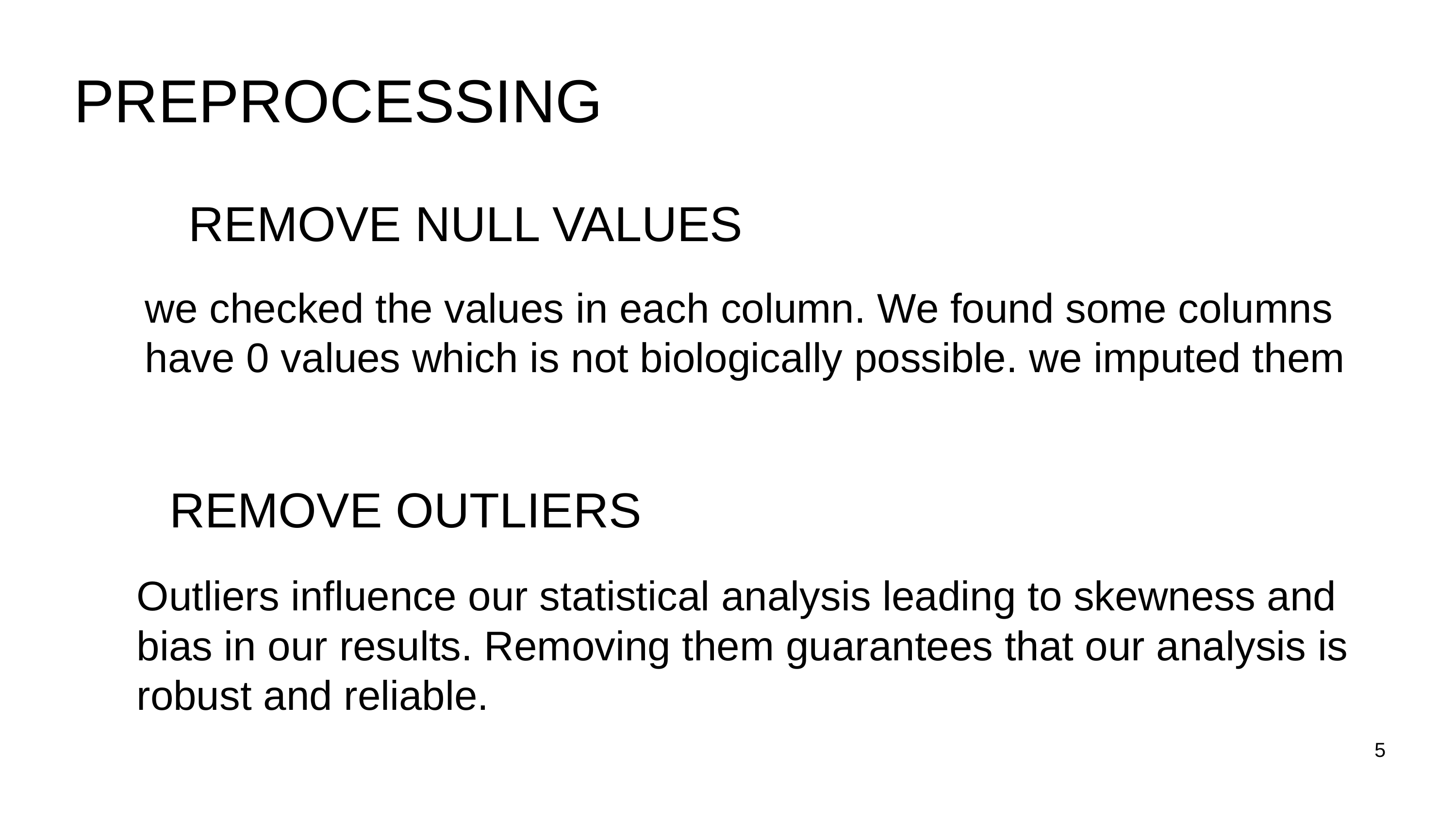

PREPROCESSING
REMOVE NULL VALUES
we checked the values in each column. We found some columns have 0 values which is not biologically possible. we imputed them

REMOVE OUTLIERS
Outliers influence our statistical analysis leading to skewness and bias in our results. Removing them guarantees that our analysis is robust and reliable.

5